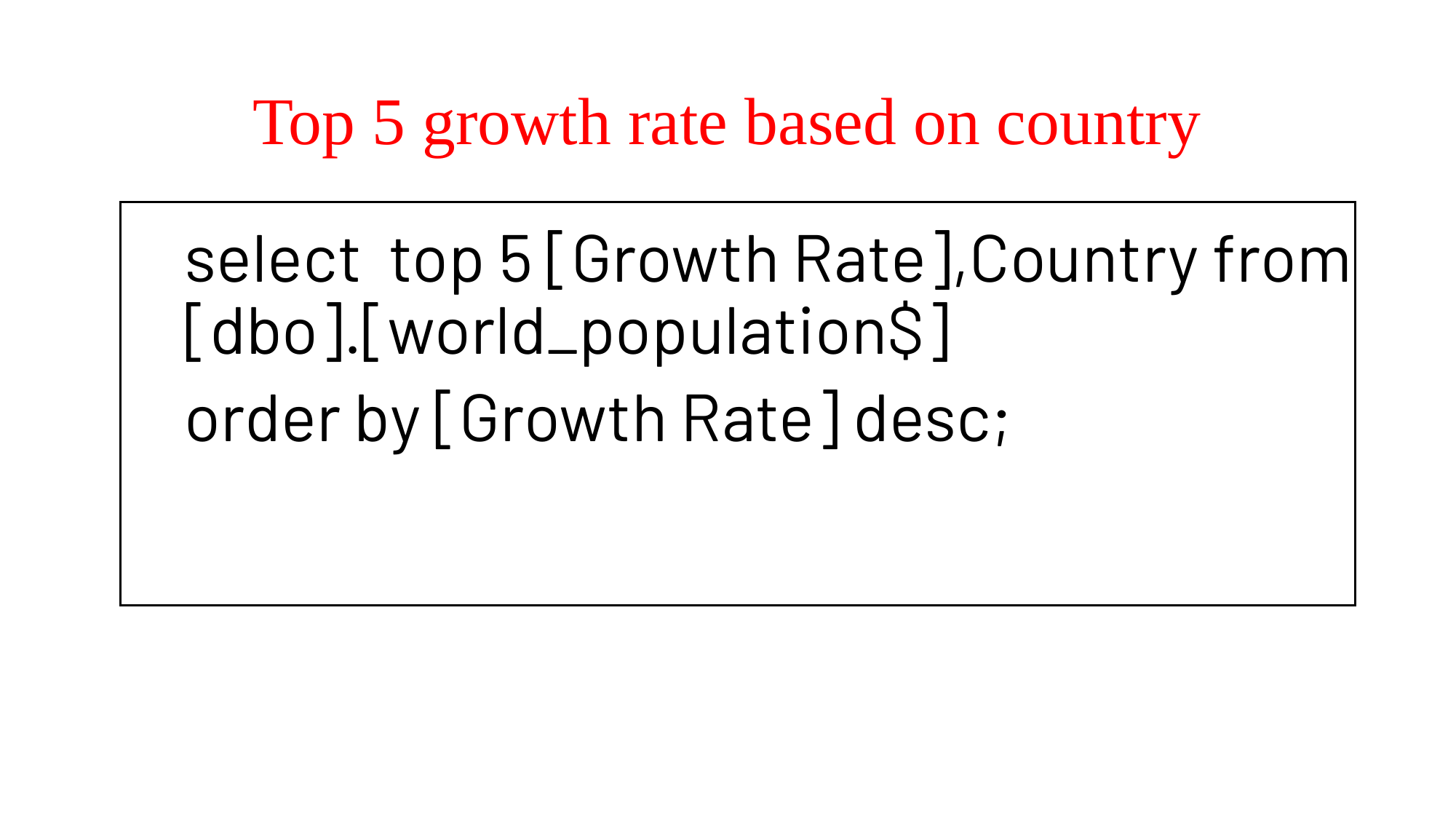

# Top 5 growth rate based on country

select  top 5 [Growth Rate],Country from [dbo].[world_population$]
order by [Growth Rate] desc;